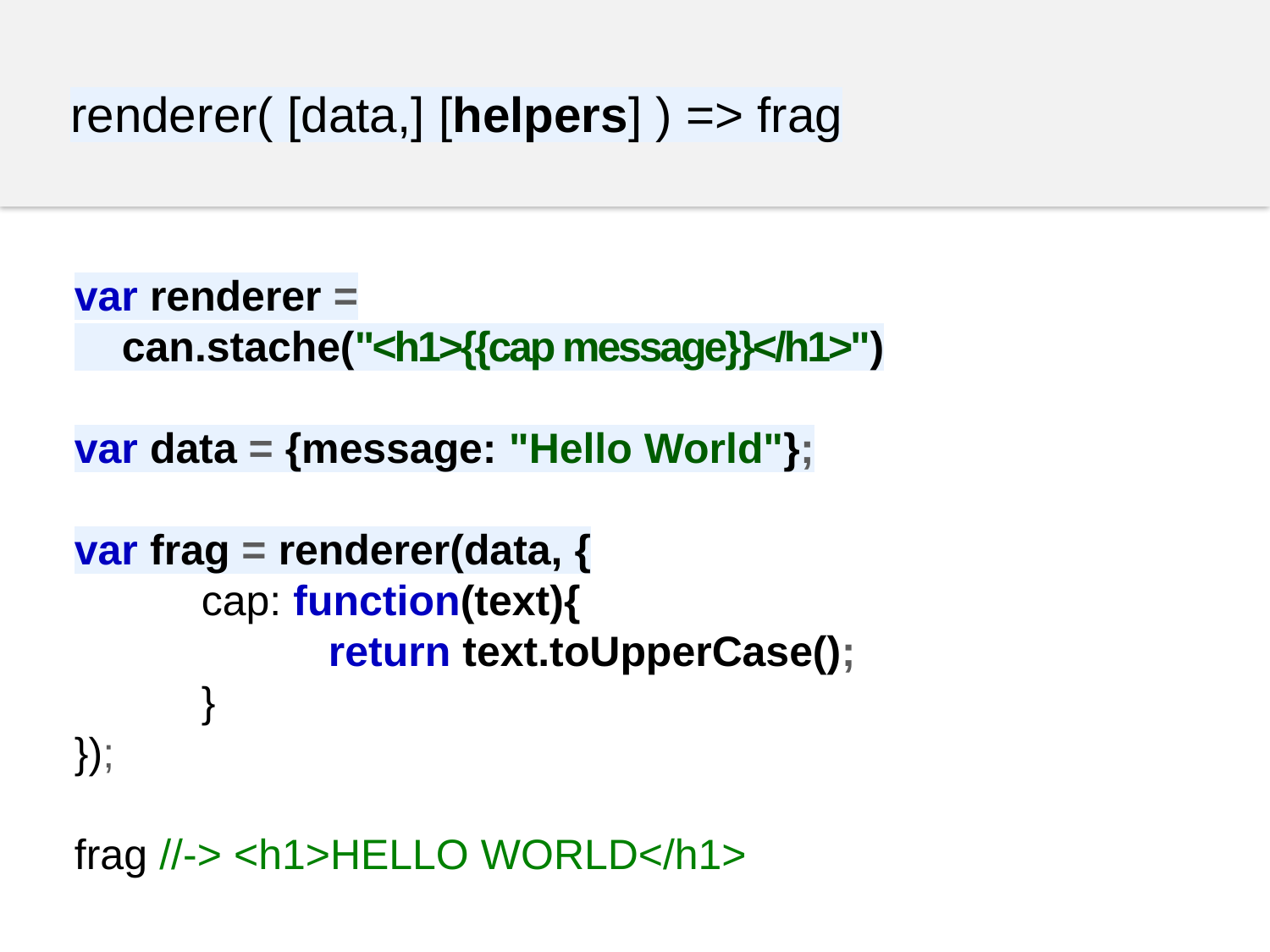

renderer( [data,] [helpers] ) => frag
var renderer =
    can.stache("<h1>{{cap message}}</h1>")

var data = {message: "Hello World"};

var frag = renderer(data, {
	cap: function(text){
		return text.toUpperCase();
	}
});

frag //-> <h1>HELLO WORLD</h1>